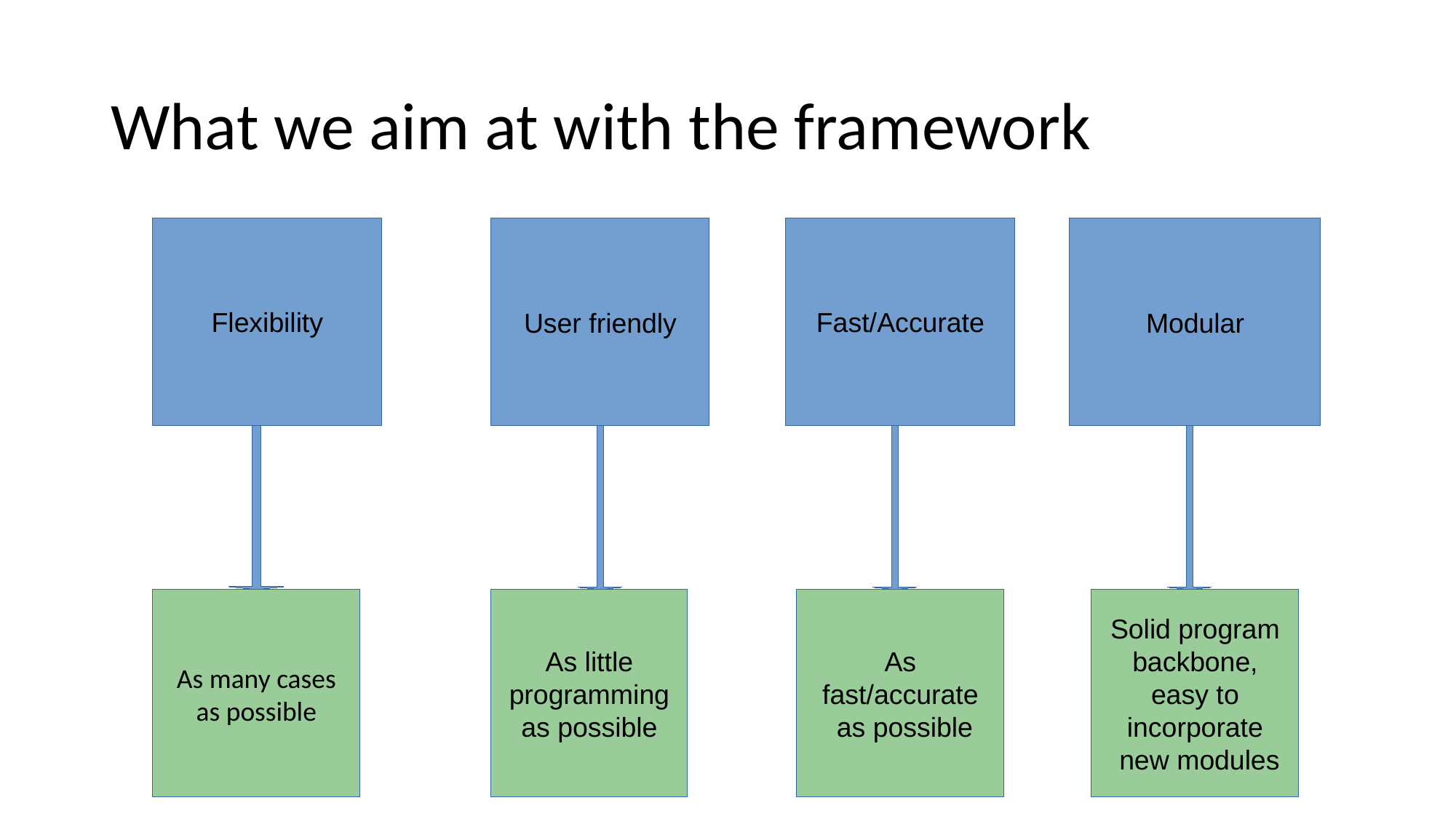

What we aim at with the framework
Flexibility
Fast/Accurate
User friendly
Modular

As many cases as possible
As little programming as possible
As fast/accurate as possible
Solid program backbone, easy to incorporate new modules